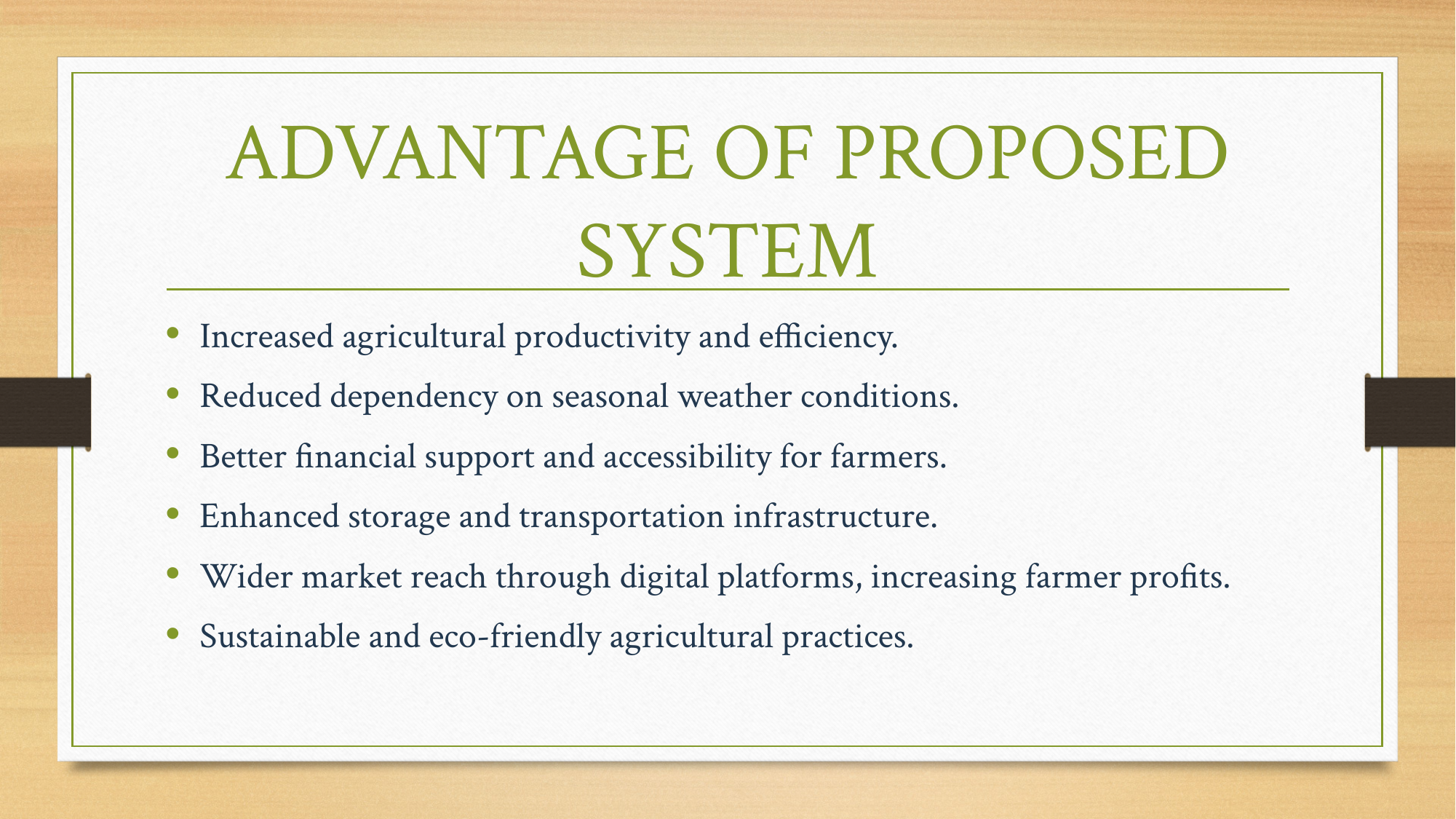

# ADVANTAGE OF PROPOSED SYSTEM
Increased agricultural productivity and efficiency.
Reduced dependency on seasonal weather conditions.
Better financial support and accessibility for farmers.
Enhanced storage and transportation infrastructure.
Wider market reach through digital platforms, increasing farmer profits.
Sustainable and eco-friendly agricultural practices.